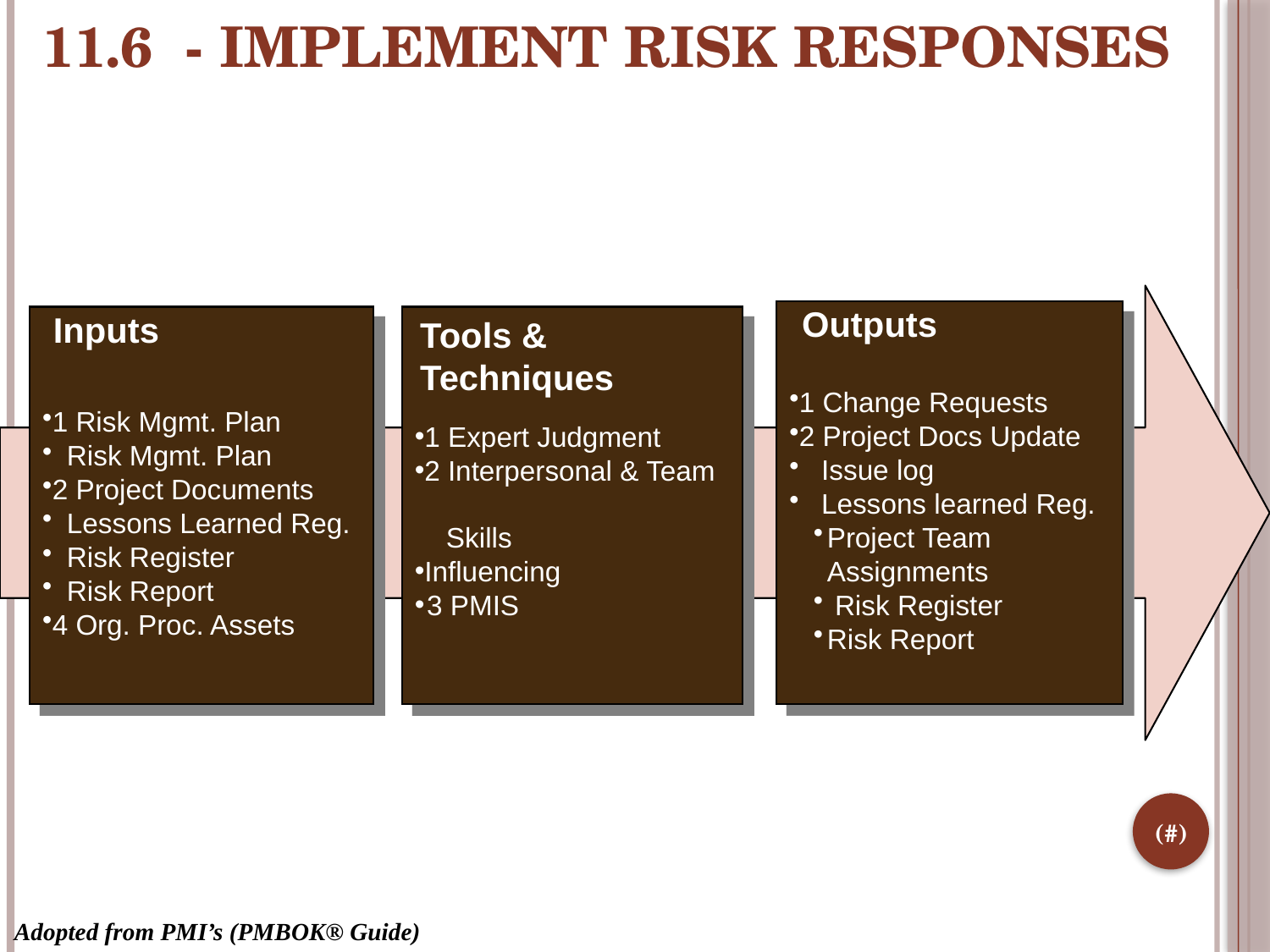

# 11.6  - IMPLEMENT RISK RESPONSES

Outputs
Inputs

1 Change Requests
2 Project Docs Update
 Issue log
 Lessons learned Reg.
Project Team Assignments
 Risk Register
Risk Report

1 Risk Mgmt. Plan
Risk Mgmt. Plan
2 Project Documents
Lessons Learned Reg.
Risk Register
Risk Report
4 Org. Proc. Assets

1 Expert Judgment
2 Interpersonal & Team
    Skills
Influencing
3 PMIS

Tools & Techniques
(#)

Adopted from PMI’s (PMBOK® Guide)